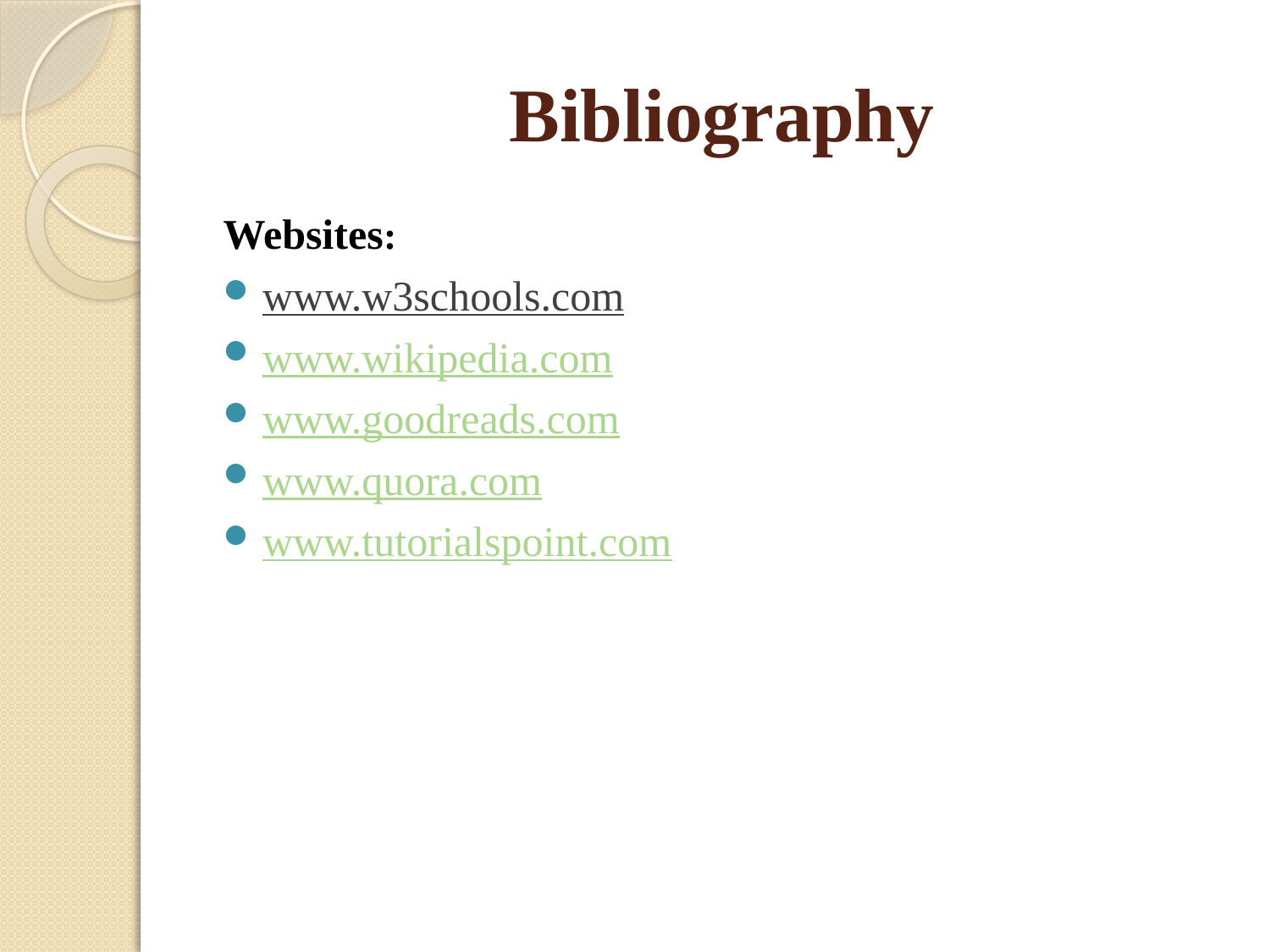

# Bibliography
Websites:
www.w3schools.com
www.wikipedia.com
www.goodreads.com
www.quora.com
www.tutorialspoint.com